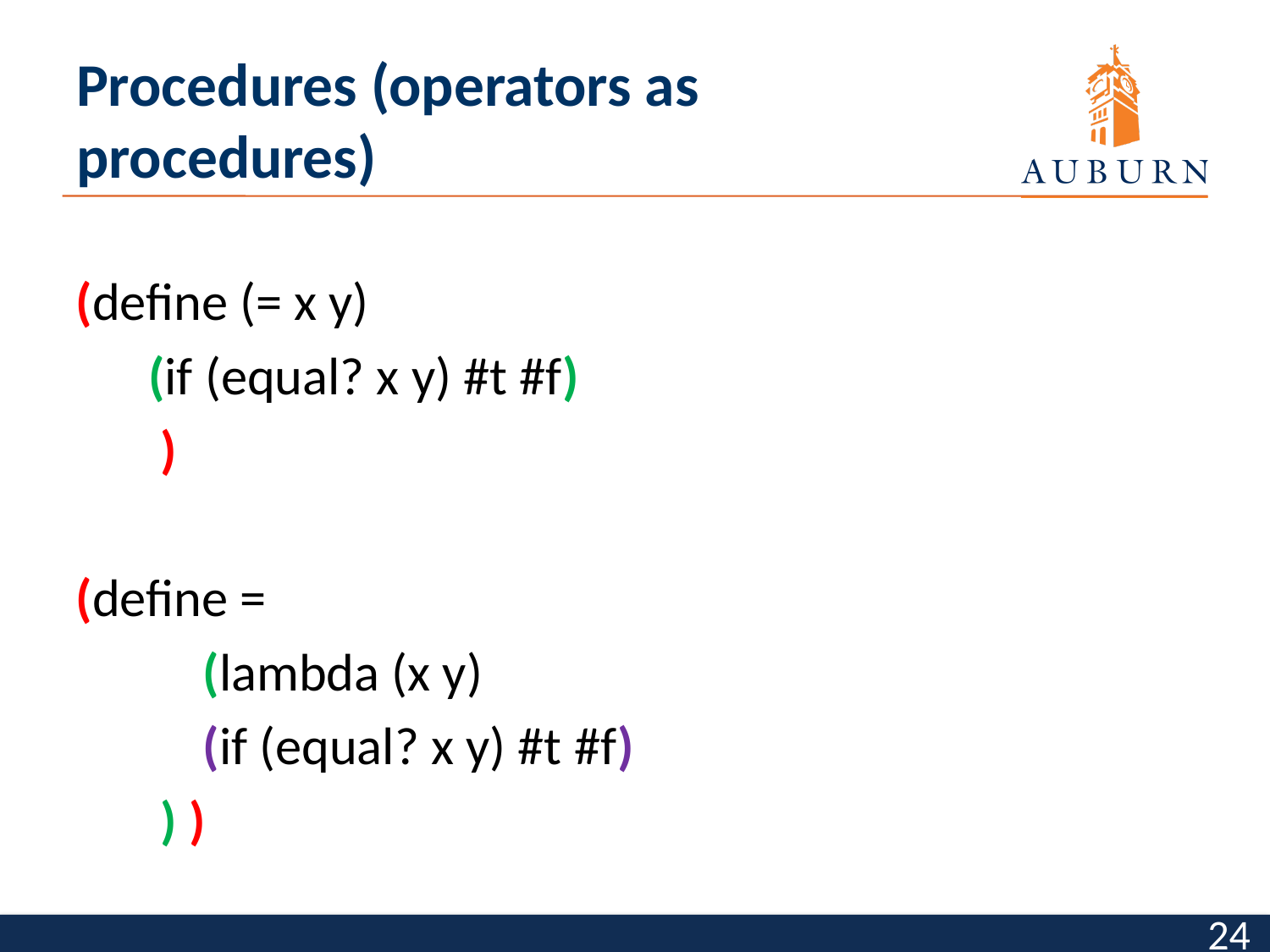

# Procedures (operators as procedures)
(define (= x y)
      (if (equal? x y) #t #f)
       )

(define =
	(lambda (x y)
      	(if (equal? x y) #t #f)
       ) )
24